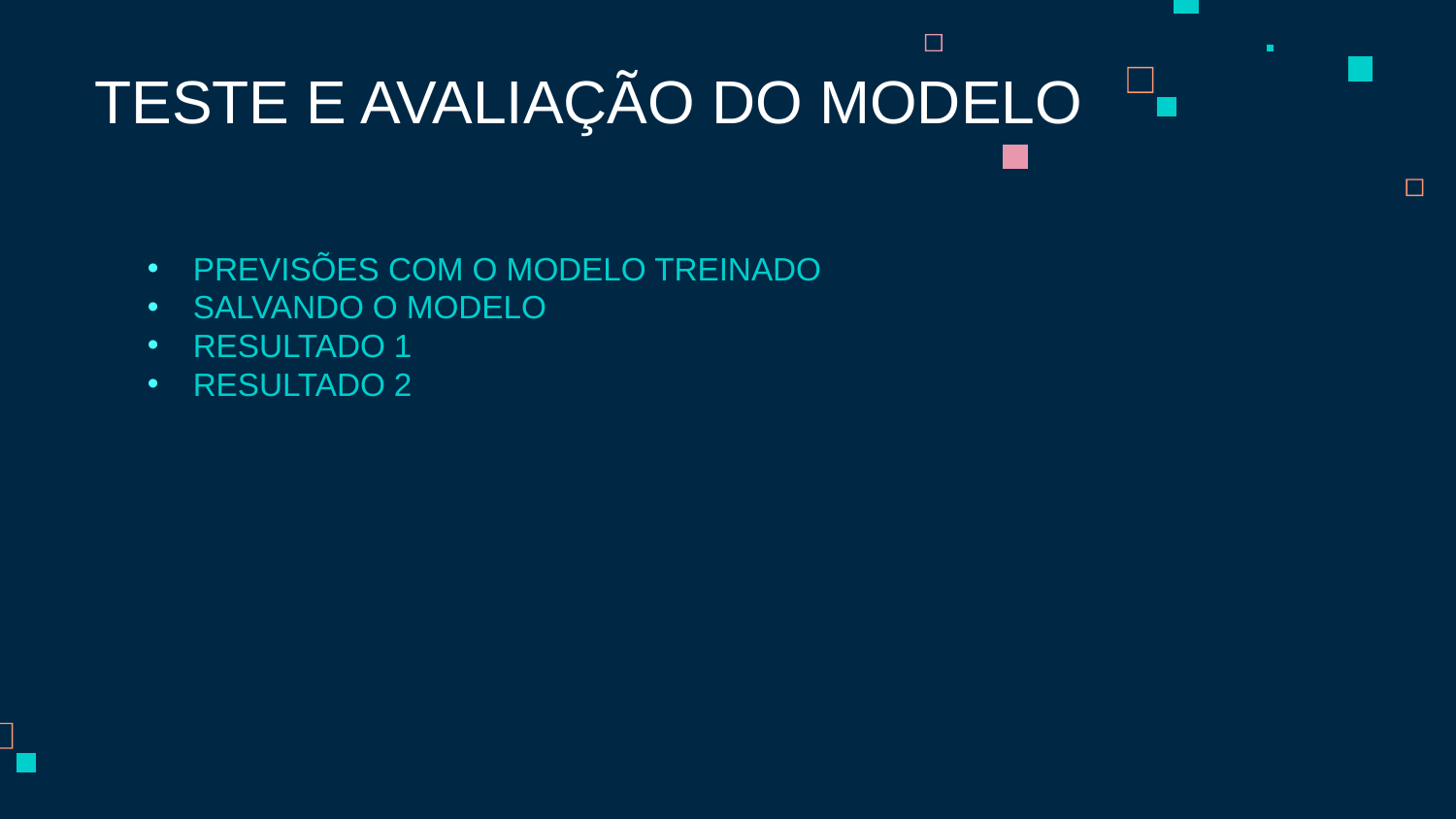

# TESTE E AVALIAÇÃO DO MODELO
PREVISÕES COM O MODELO TREINADO
SALVANDO O MODELO
RESULTADO 1
RESULTADO 2